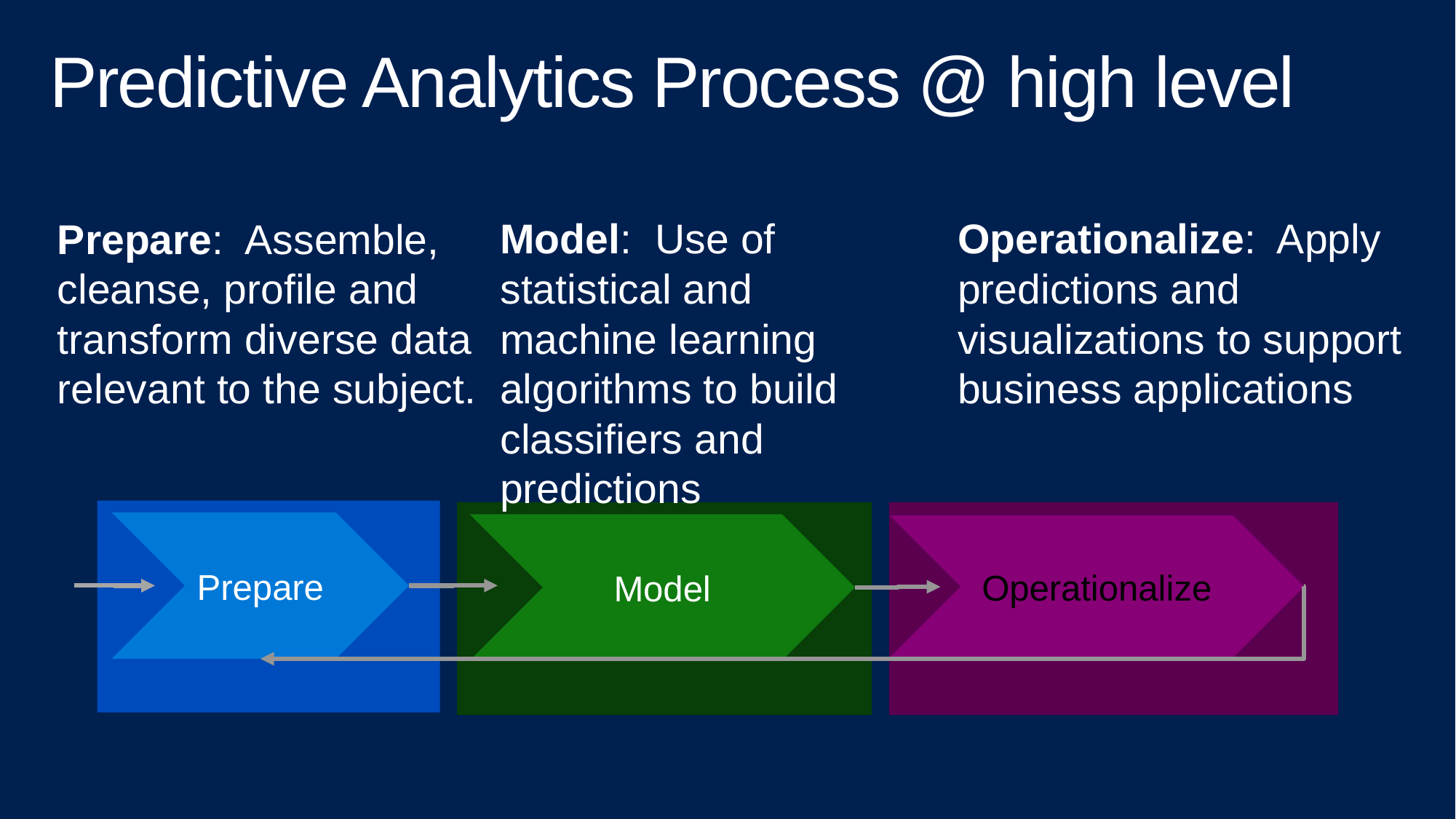

# Predictive Analytics Process @ high level
Prepare:  Assemble, cleanse, profile and transform diverse data relevant to the subject.
Model:  Use of statistical and machine learning algorithms to build classifiers and predictions
Operationalize:  Apply predictions and visualizations to support business applications

Prepare
Model
Operationalize